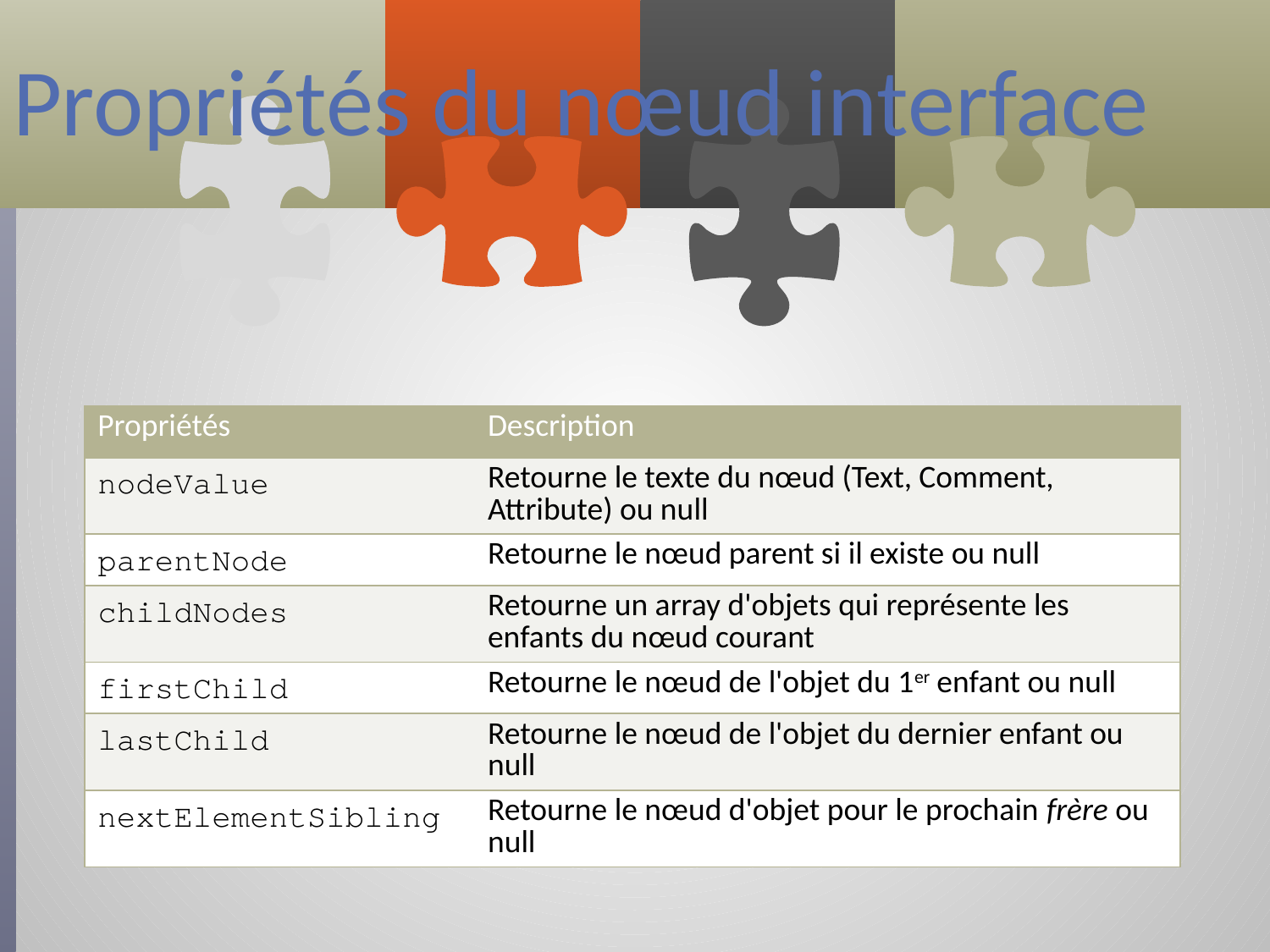

# Propriétés du nœud interface
| Propriétés | Description |
| --- | --- |
| nodeValue | Retourne le texte du nœud (Text, Comment, Attribute) ou null |
| parentNode | Retourne le nœud parent si il existe ou null |
| childNodes | Retourne un array d'objets qui représente les enfants du nœud courant |
| firstChild | Retourne le nœud de l'objet du 1er enfant ou null |
| lastChild | Retourne le nœud de l'objet du dernier enfant ou null |
| nextElementSibling | Retourne le nœud d'objet pour le prochain frère ou null |